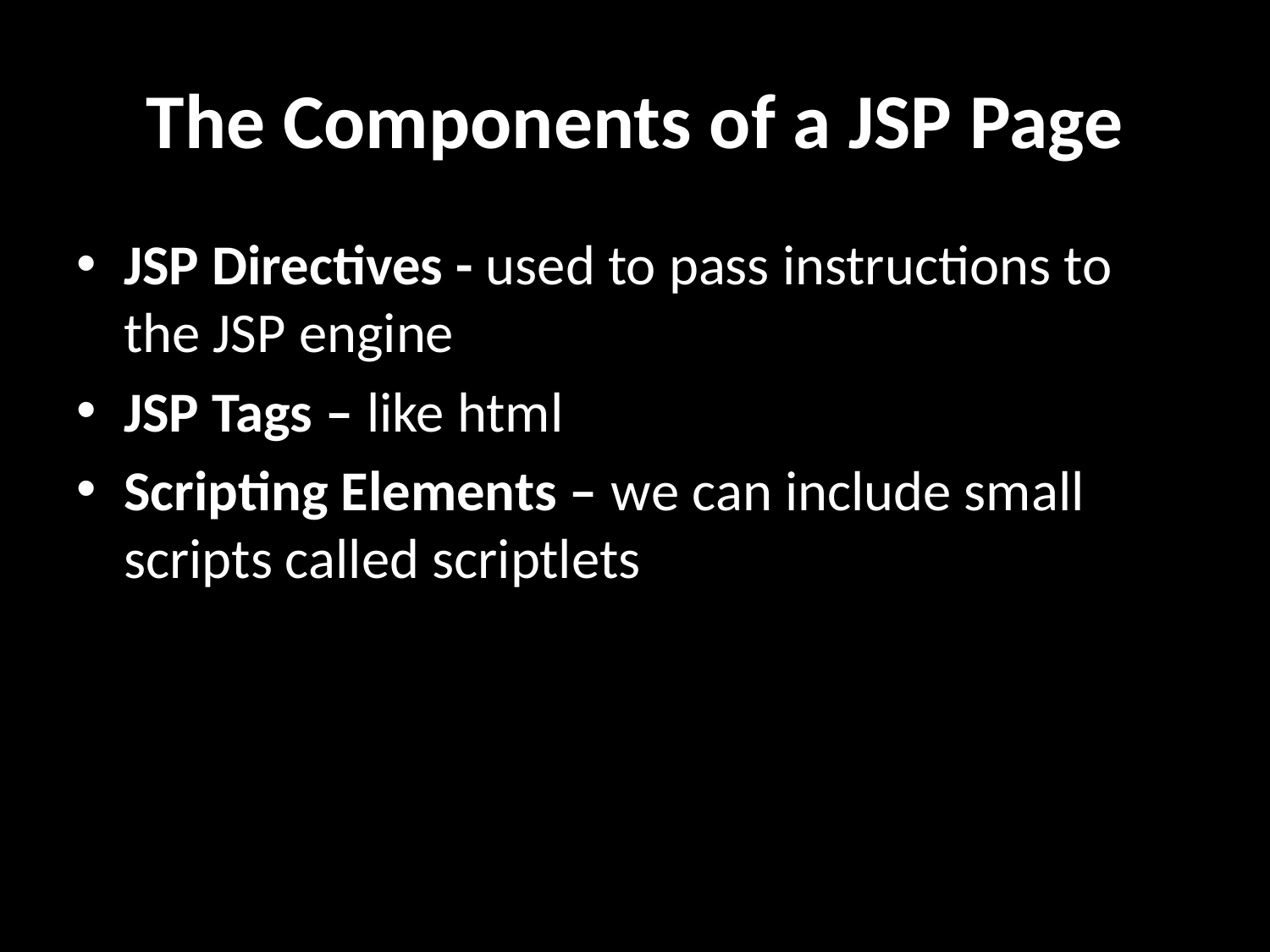

# The Components of a JSP Page
JSP Directives - used to pass instructions to the JSP engine
JSP Tags – like html
Scripting Elements – we can include small scripts called scriptlets